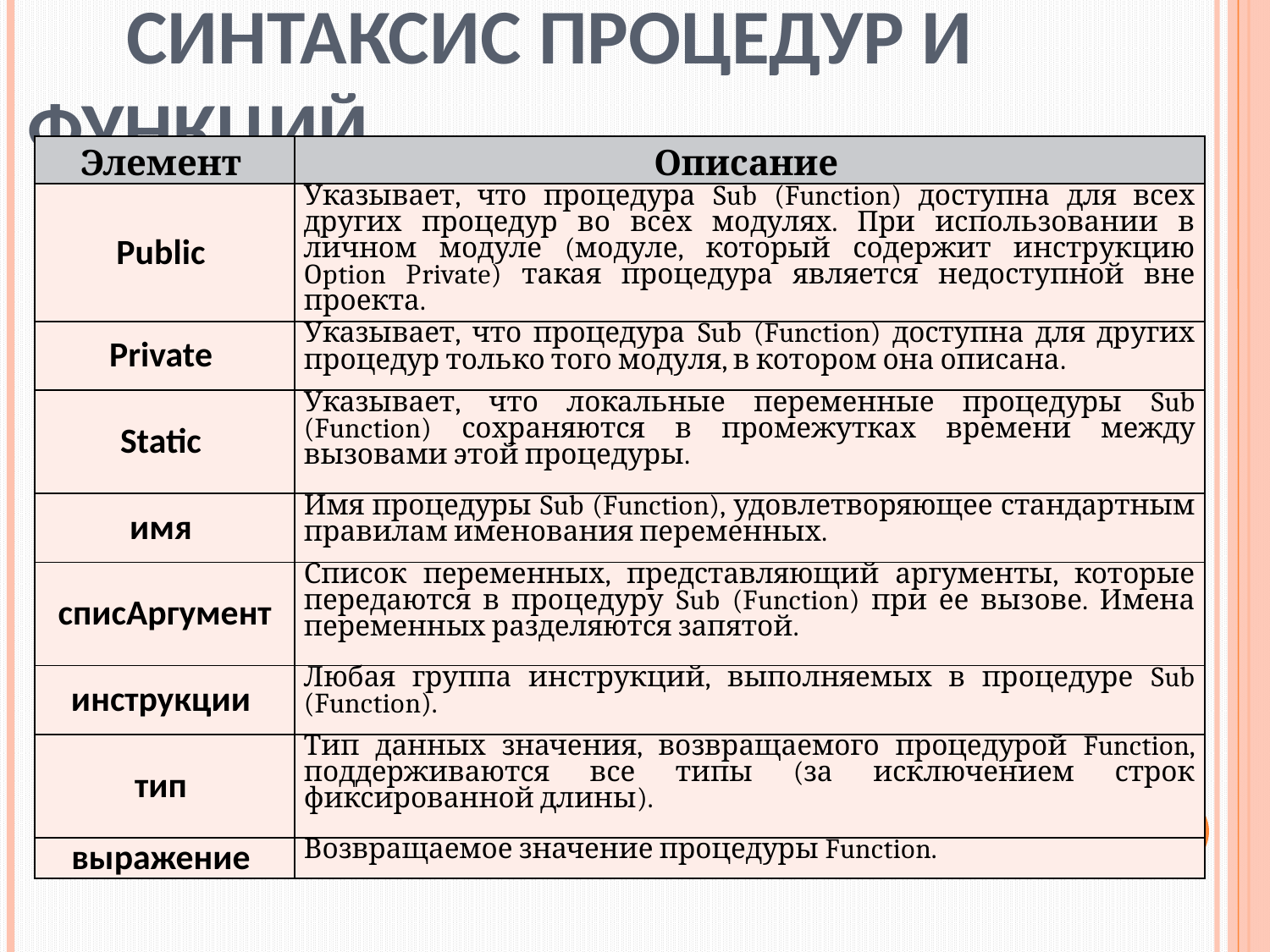

# Синтаксис процедур и функций
| Элемент | Описание |
| --- | --- |
| Public | Указывает, что процедура Sub (Function) доступна для всех других процедур во всех модулях. При использовании в личном модуле (модуле, который содержит инструкцию Option Private) такая процедура является недоступной вне проекта. |
| Private | Указывает, что процедура Sub (Function) доступна для других процедур только того модуля, в котором она описана. |
| Static | Указывает, что локальные переменные процедуры Sub (Function) сохраняются в промежутках времени между вызовами этой процедуры. |
| имя | Имя процедуры Sub (Function), удовлетворяющее стандартным правилам именования переменных. |
| списАргумент | Список переменных, представляющий аргументы, которые передаются в процедуру Sub (Function) при ее вызове. Имена переменных разделяются запятой. |
| инструкции | Любая группа инструкций, выполняемых в процедуре Sub (Function). |
| тип | Тип данных значения, возвращаемого процедурой Function, поддерживаются все типы (за исключением строк фиксированной длины). |
| выражение | Возвращаемое значение процедуры Function. |